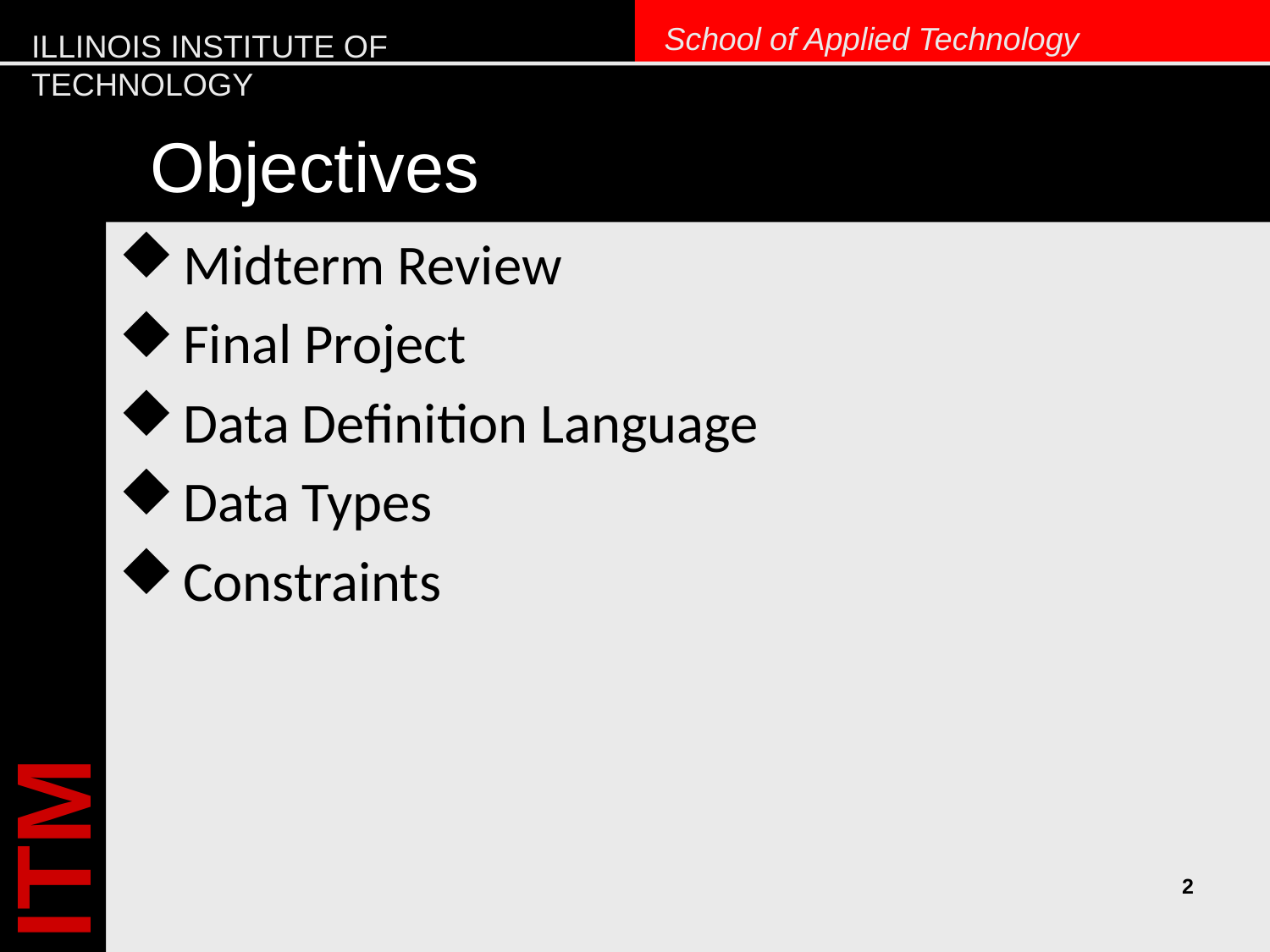

# Objectives
Midterm Review
Final Project
Data Definition Language
Data Types
Constraints

2